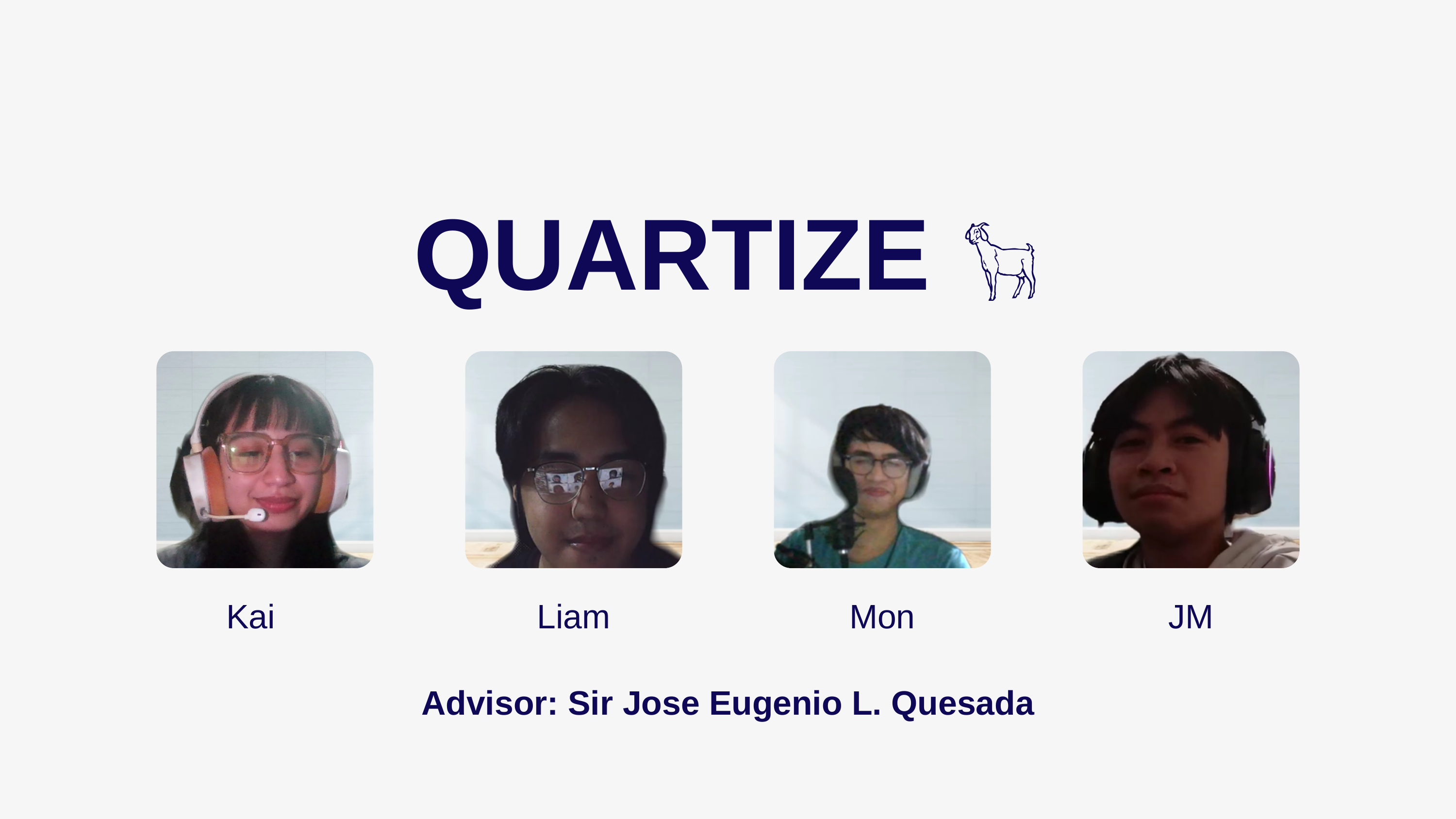

QUARTIZE 🐐

Kai
Liam
Mon
JM
Advisor: Sir Jose Eugenio L. Quesada